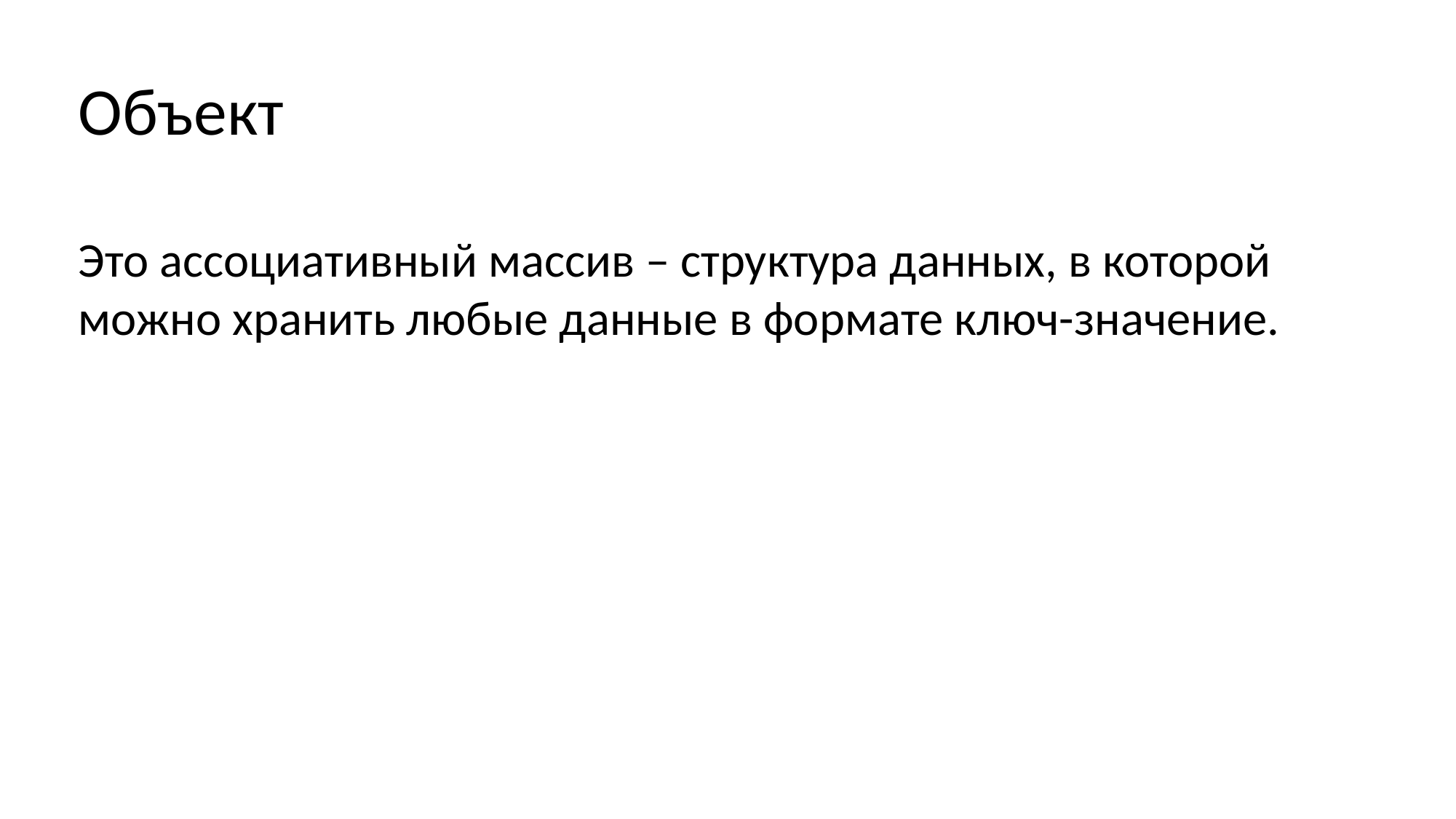

Объект

Это ассоциативный массив – структура данных, в которой можно хранить любые данные в формате ключ-значение.